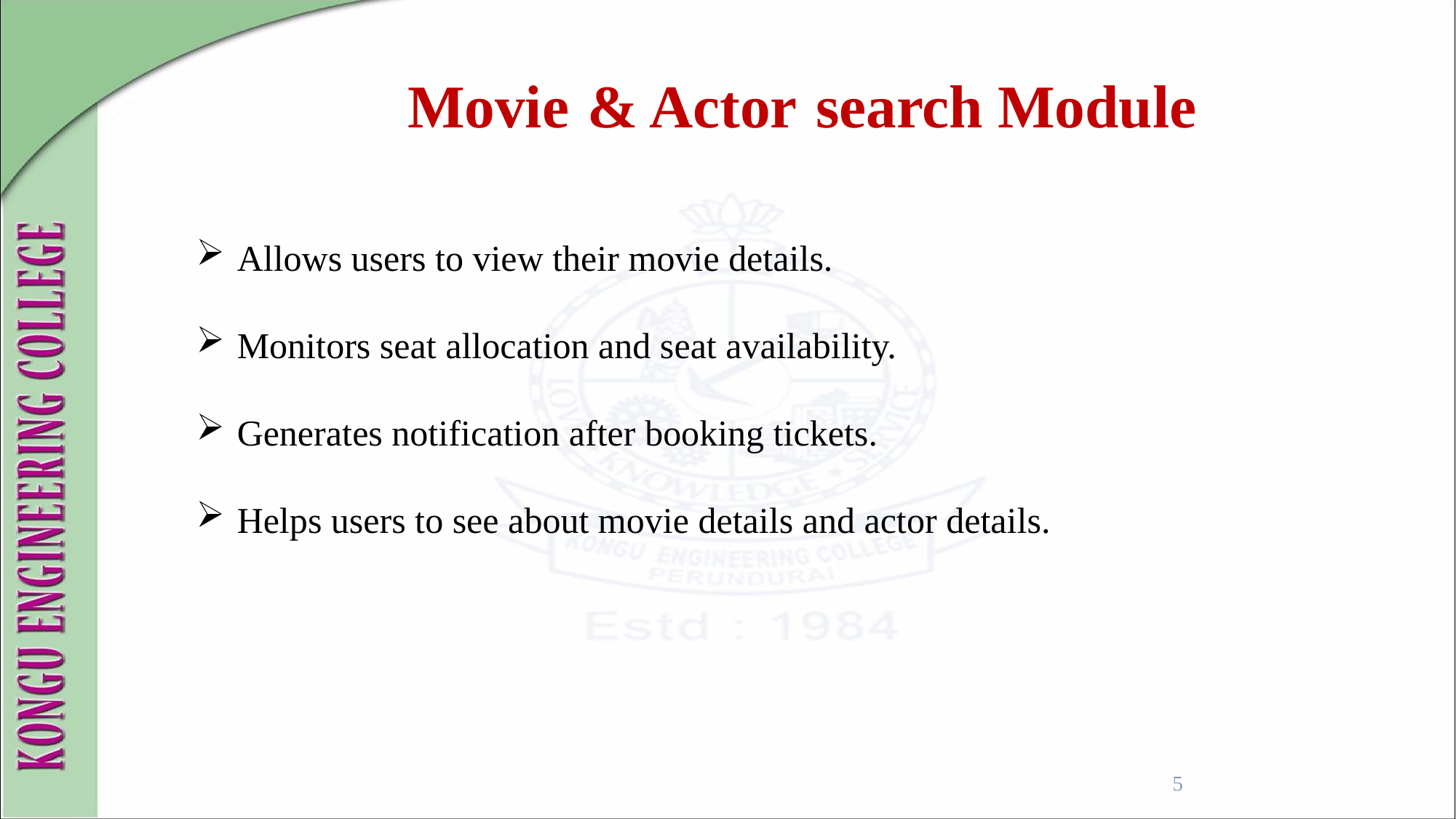

Movie & Actor search Module

Allows users to view their movie details.
Monitors seat allocation and seat availability.
Generates notification after booking tickets.
Helps users to see about movie details and actor details.

5